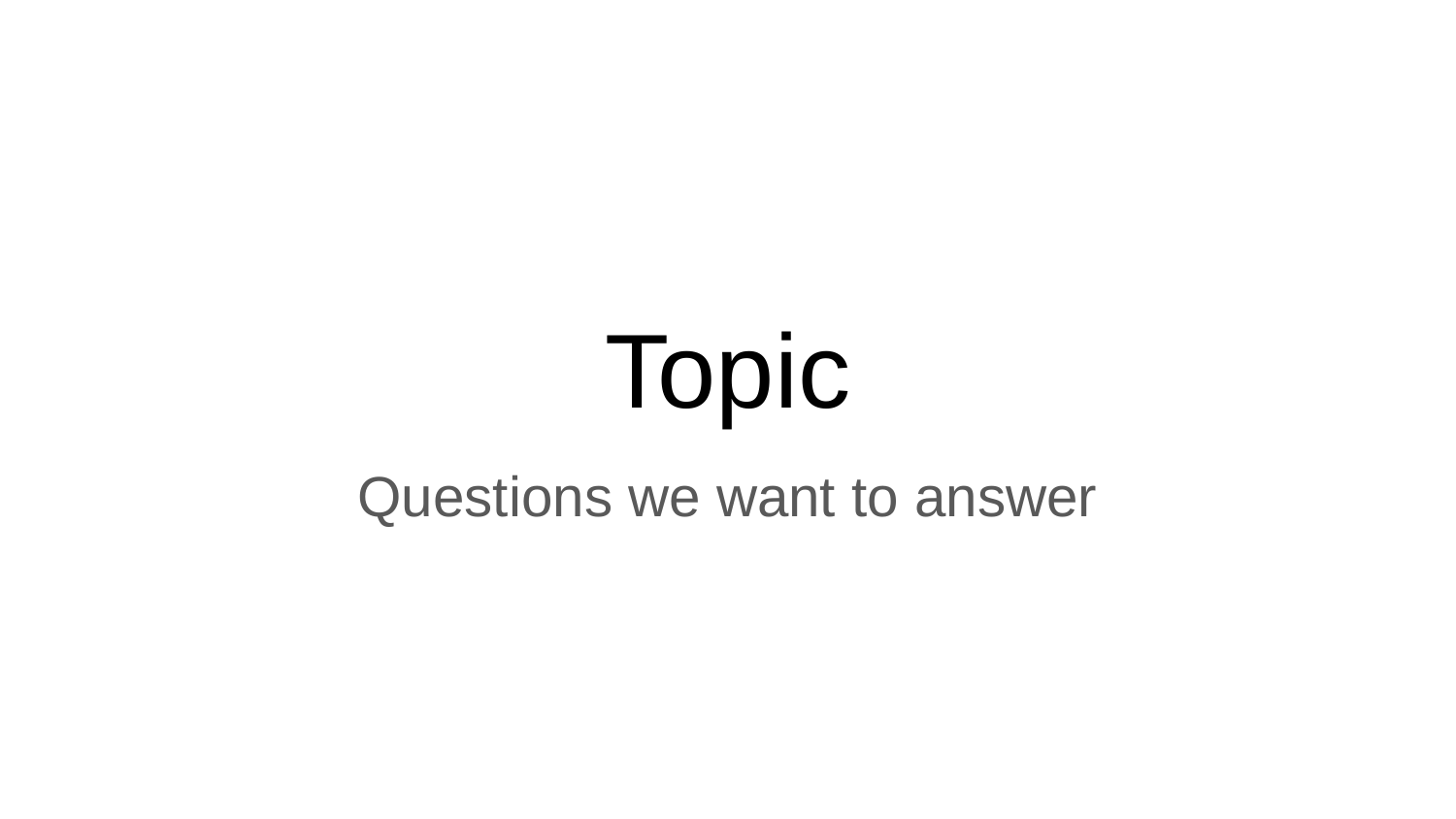

# Topic
Questions we want to answer